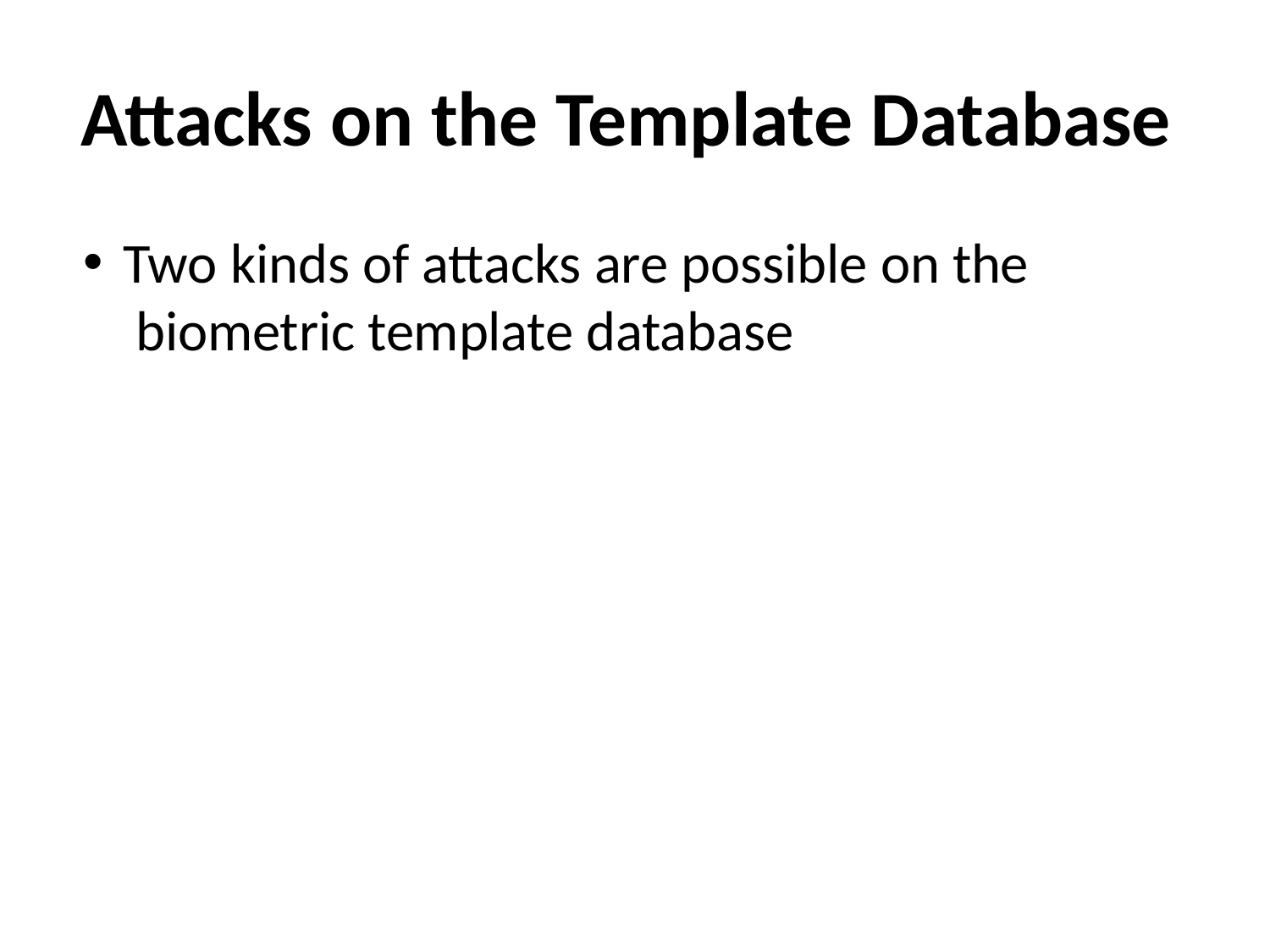

# Attacks on the Template Database
Two kinds of attacks are possible on the  biometric template database